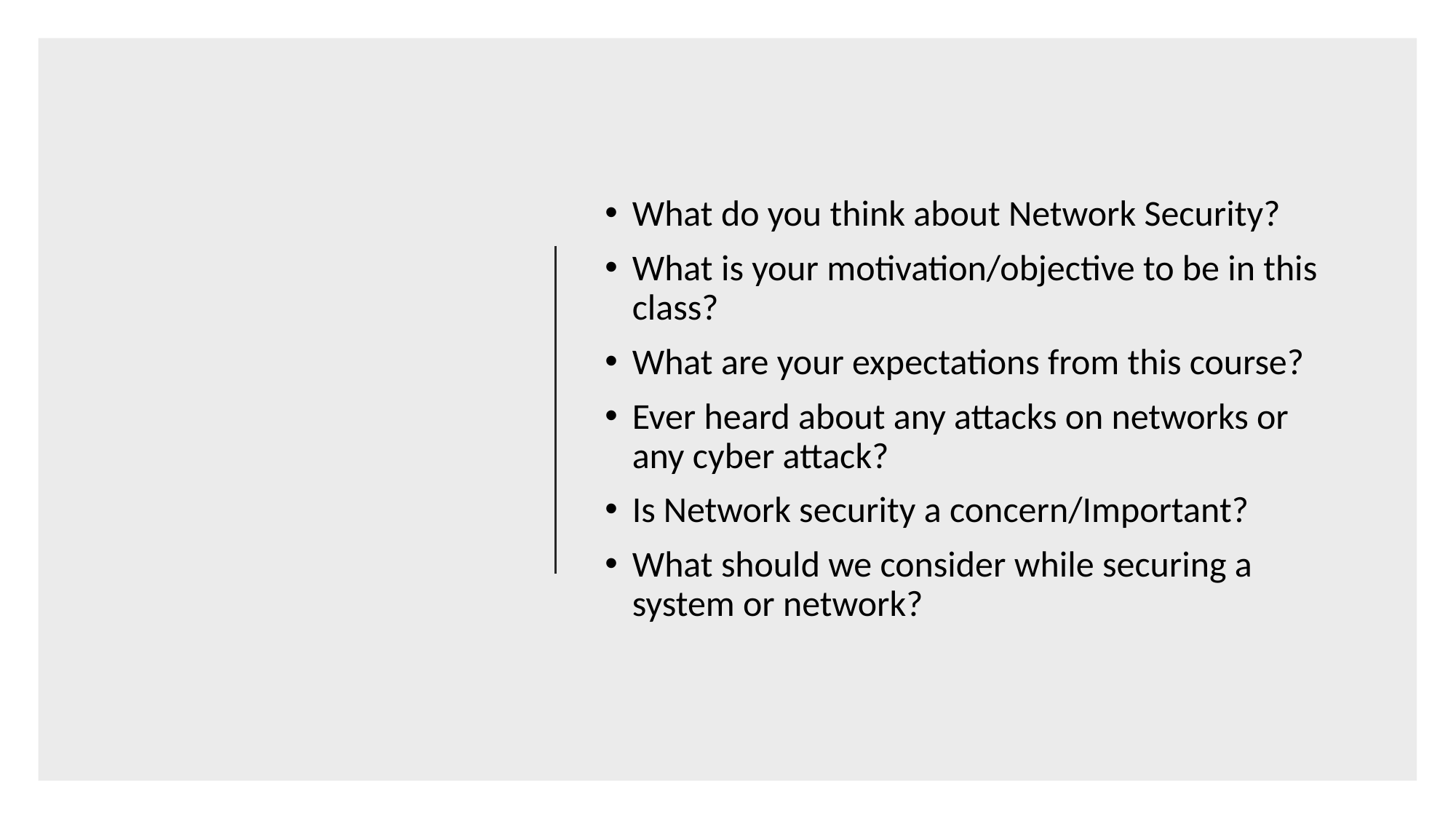

What do you think about Network Security?
What is your motivation/objective to be in this class?
What are your expectations from this course?
Ever heard about any attacks on networks or any cyber attack?
Is Network security a concern/Important?
What should we consider while securing a system or network?